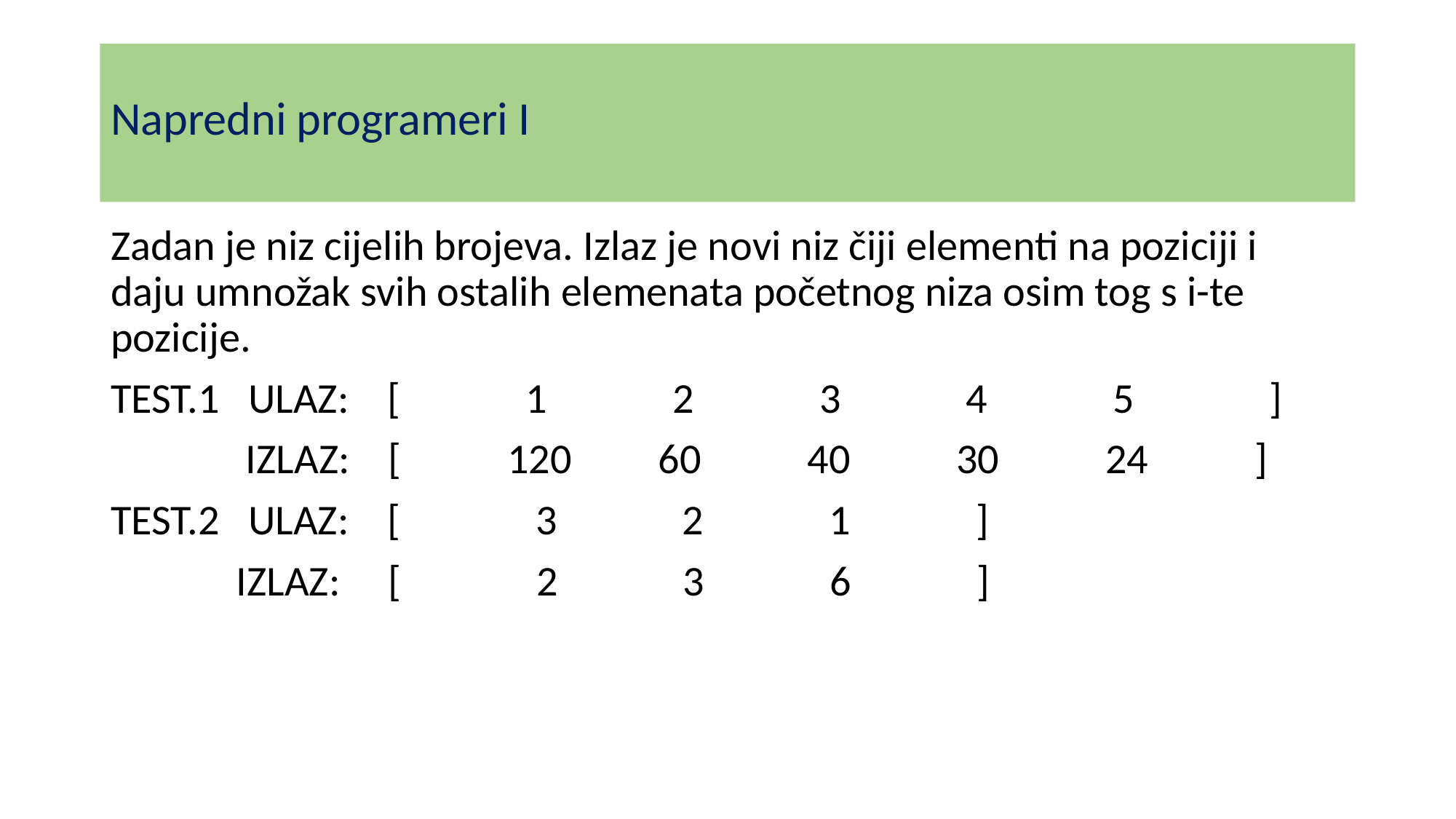

# Napredni programeri I​
Zadan je niz cijelih brojeva. Izlaz je novi niz čiji elementi na poziciji i  daju umnožak svih ostalih elemenata početnog niza osim tog s i-te pozicije.​
TEST.1   ULAZ:    [             1             2             3             4             5              ]​
              IZLAZ:    [           120         60           40           30           24           ]​
TEST.2   ULAZ:    [              3             2             1             ]​
             IZLAZ:     [              2             3             6             ]​
​